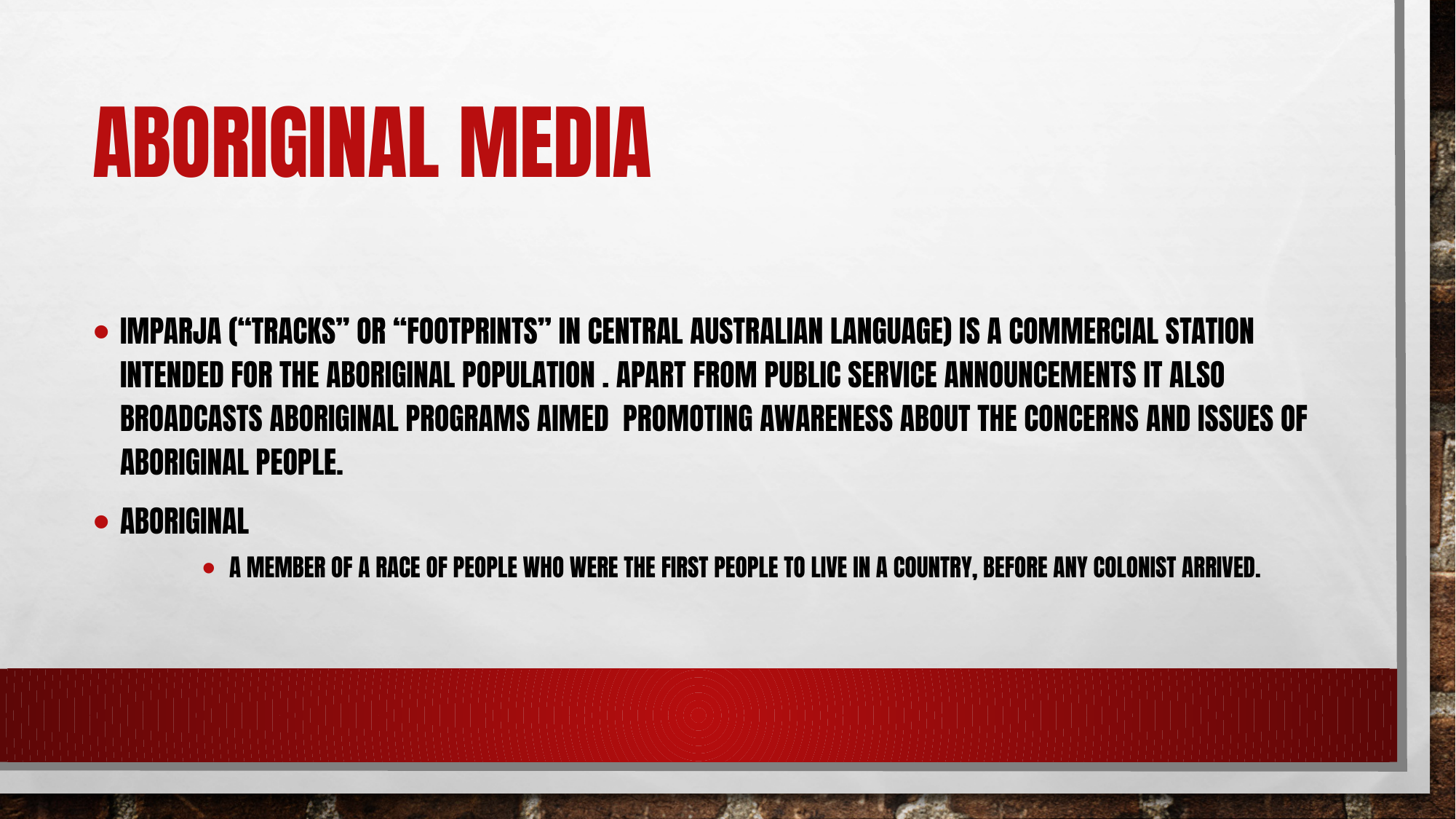

# Aboriginal media
Imparja (“tracks” or “footprints” in central Australian language) is a commercial station intended for the aboriginal population . Apart from public service announcements it also broadcasts aboriginal programs aimed  promoting awareness about the concerns and issues of aboriginal people.
Aboriginal
A member of a race of people who were the first people to live In a country, before any colonist arrived.